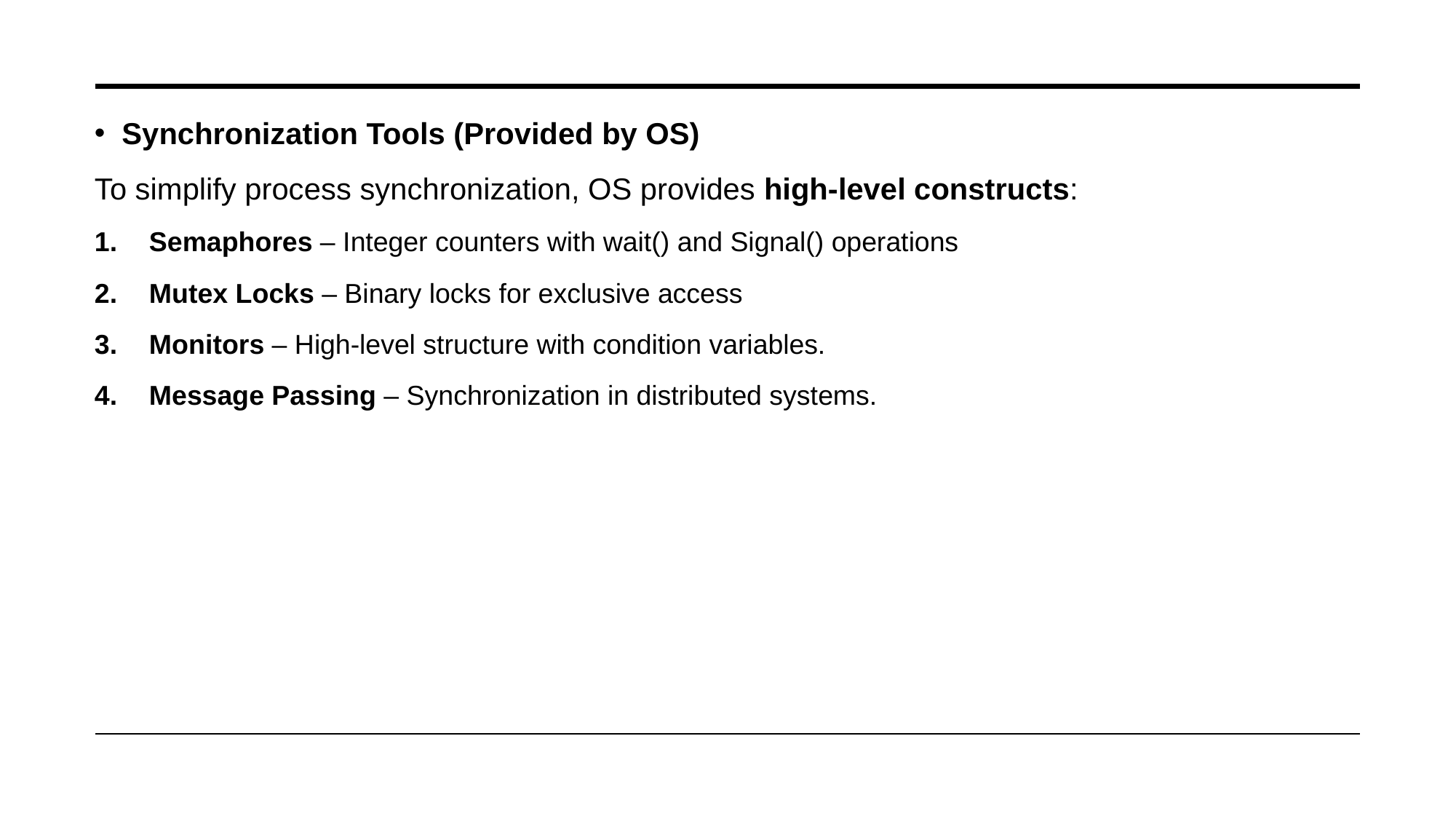

Synchronization Tools (Provided by OS)
To simplify process synchronization, OS provides high-level constructs:
Semaphores – Integer counters with wait() and Signal() operations
Mutex Locks – Binary locks for exclusive access
Monitors – High-level structure with condition variables.
Message Passing – Synchronization in distributed systems.